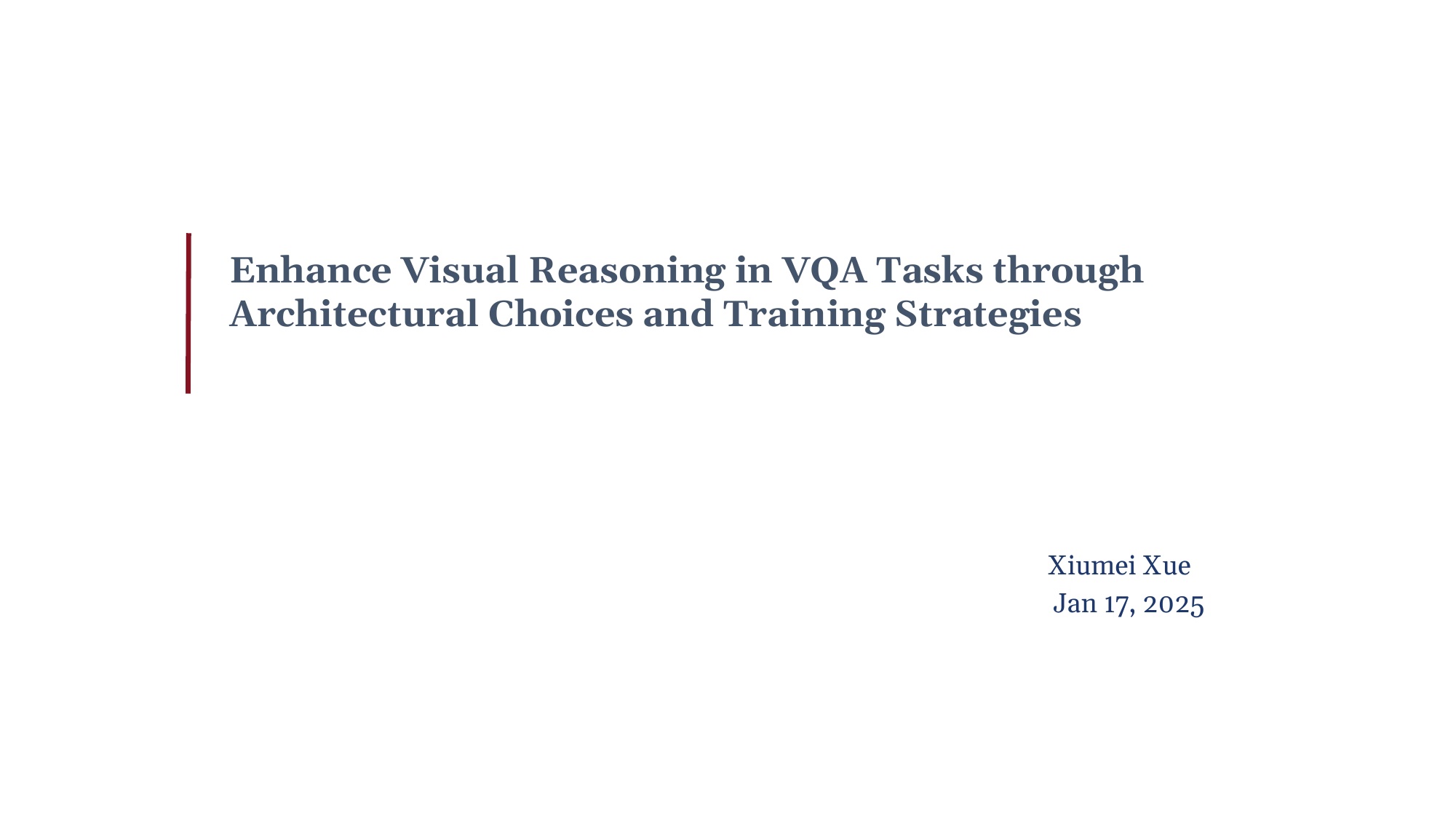

Enhance Visual Reasoning in VQA Tasks through Architectural Choices and Training Strategies
Xiumei Xue
Jan 17, 2025